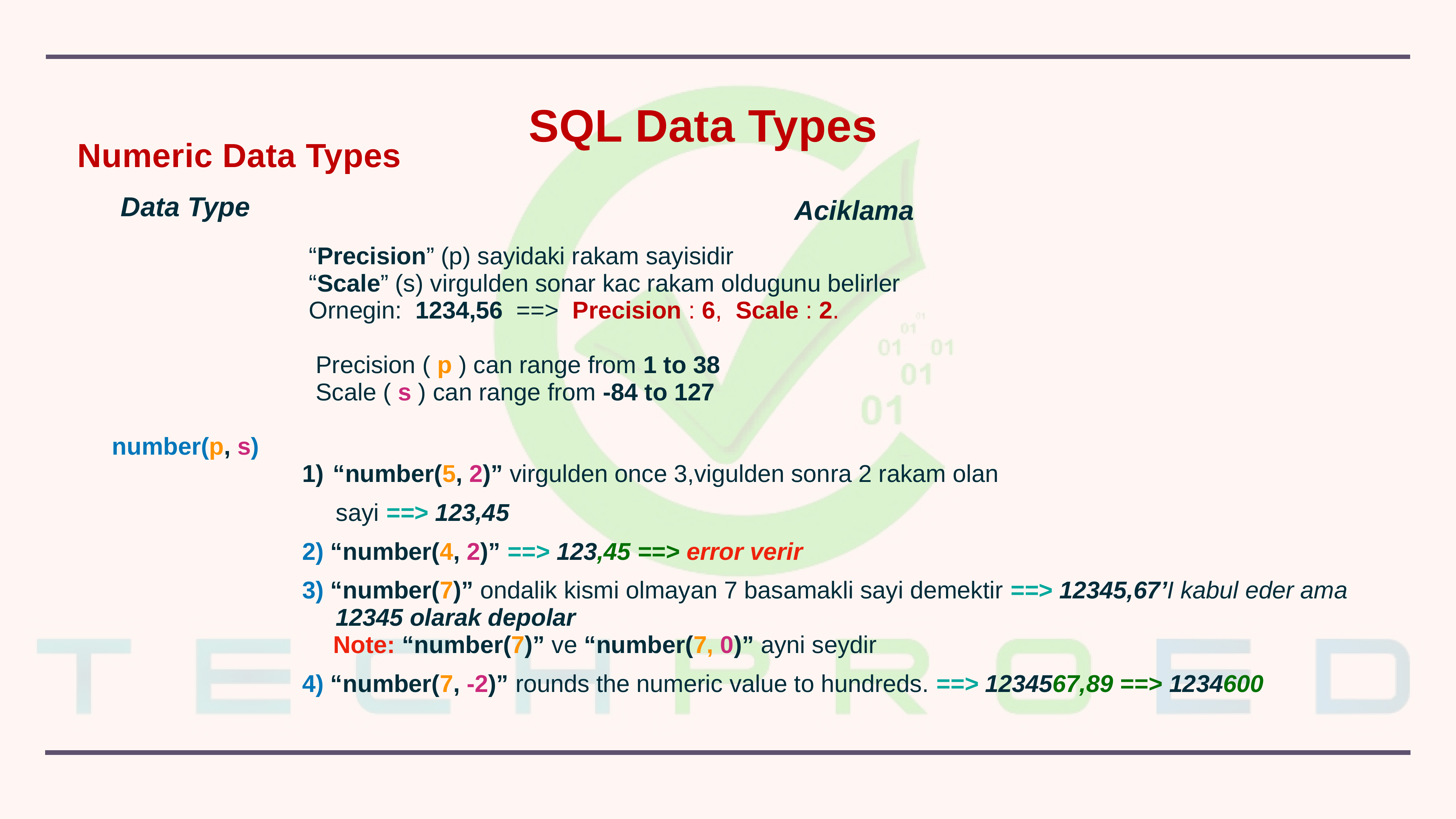

SQL Data Types
Numeric Data Types
| Data Type | Aciklama |
| --- | --- |
| number(p, s) | “Precision” (p) sayidaki rakam sayisidir “Scale” (s) virgulden sonar kac rakam oldugunu belirler Ornegin: 1234,56 ==> Precision : 6, Scale : 2. Precision ( p ) can range from 1 to 38 Scale ( s ) can range from -84 to 127 “number(5, 2)” virgulden once 3,vigulden sonra 2 rakam olan sayi ==> 123,45 2) “number(4, 2)” ==> 123,45 ==> error verir 3) “number(7)” ondalik kismi olmayan 7 basamakli sayi demektir ==> 12345,67’I kabul eder ama 12345 olarak depolar Note: “number(7)” ve “number(7, 0)” ayni seydir 4) “number(7, -2)” rounds the numeric value to hundreds. ==> 1234567,89 ==> 1234600 |